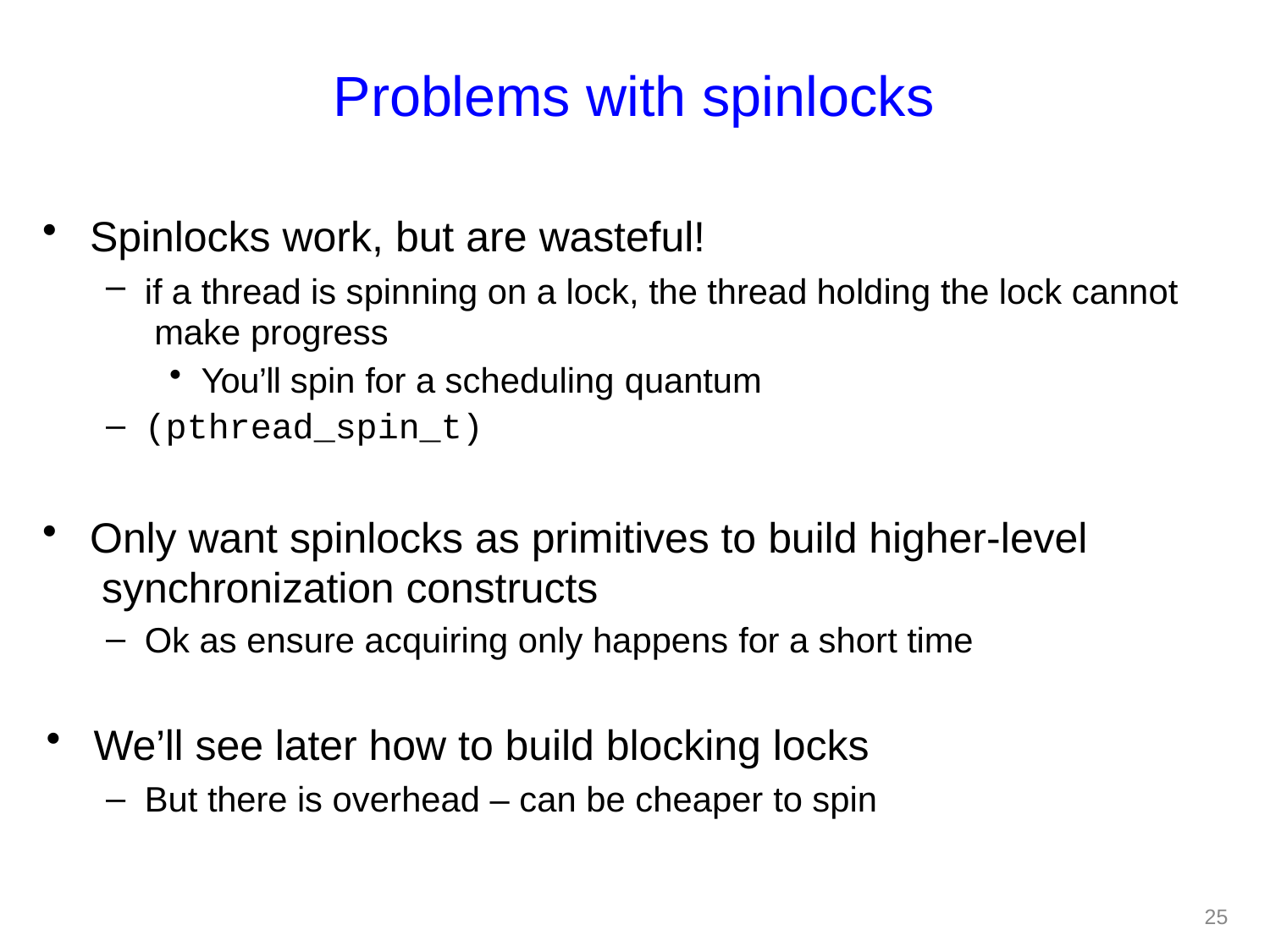

# Problems with spinlocks
Spinlocks work, but are wasteful!
if a thread is spinning on a lock, the thread holding the lock cannot  make progress
You’ll spin for a scheduling quantum
(pthread_spin_t)

Only want spinlocks as primitives to build higher-level  synchronization constructs
Ok as ensure acquiring only happens for a short time

We’ll see later how to build blocking locks
But there is overhead – can be cheaper to spin
25